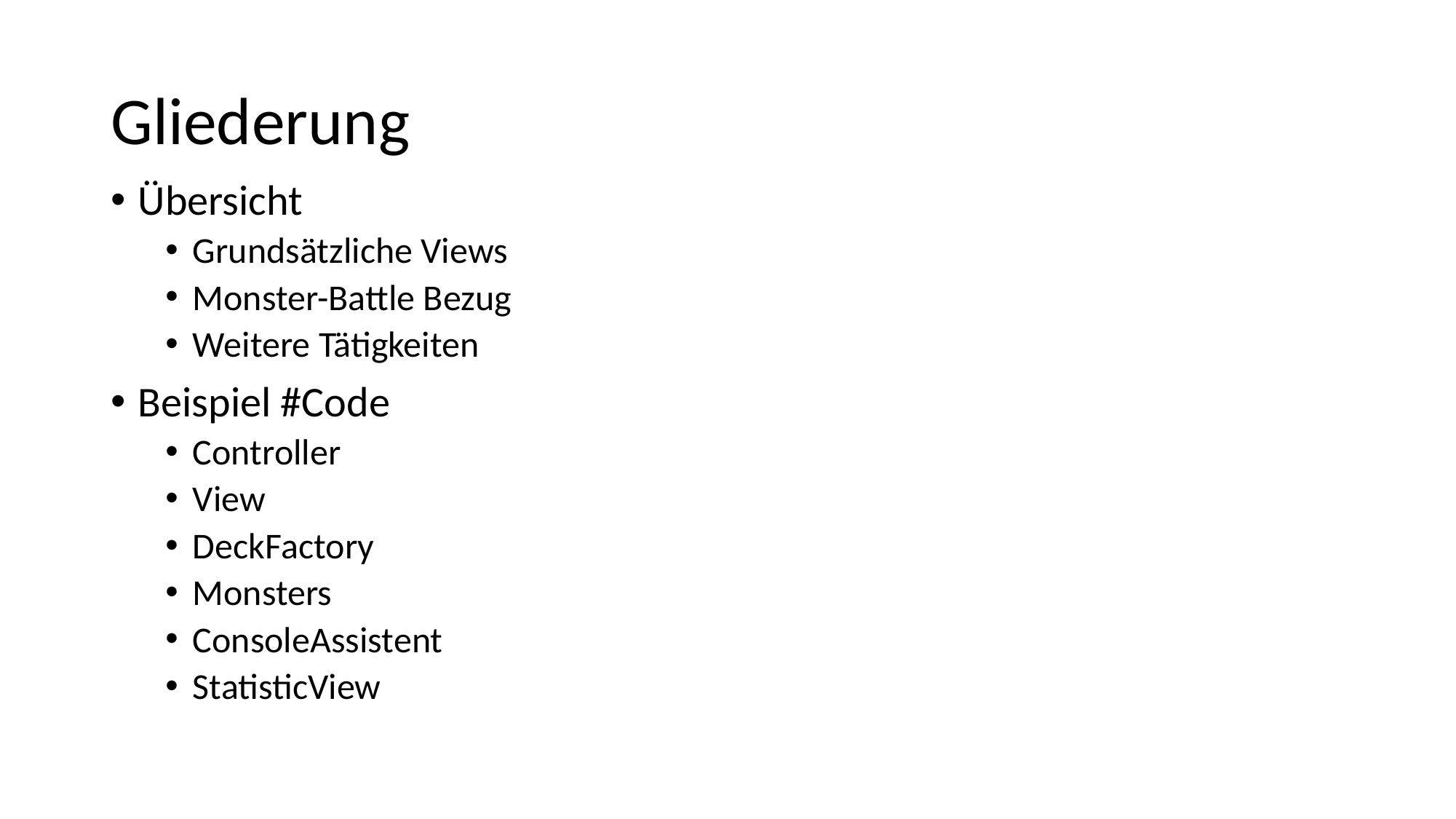

# Gliederung
Übersicht
Grundsätzliche Views
Monster-Battle Bezug
Weitere Tätigkeiten
Beispiel #Code
Controller
View
DeckFactory
Monsters
ConsoleAssistent
StatisticView